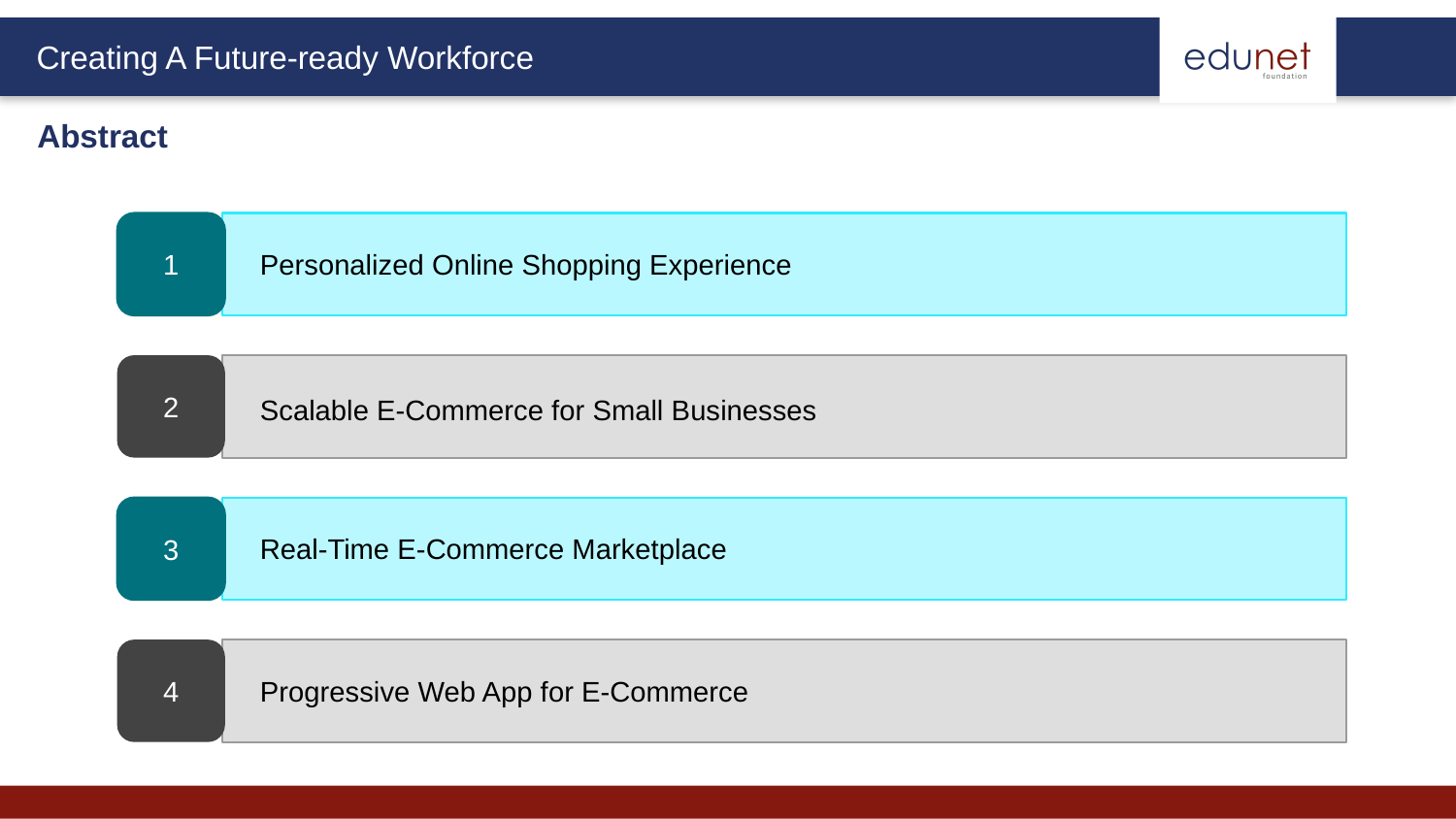

Abstract
1

2

3

4

Personalized Online Shopping Experience
Scalable E-Commerce for Small Businesses
Real-Time E-Commerce Marketplace
Progressive Web App for E-Commerce